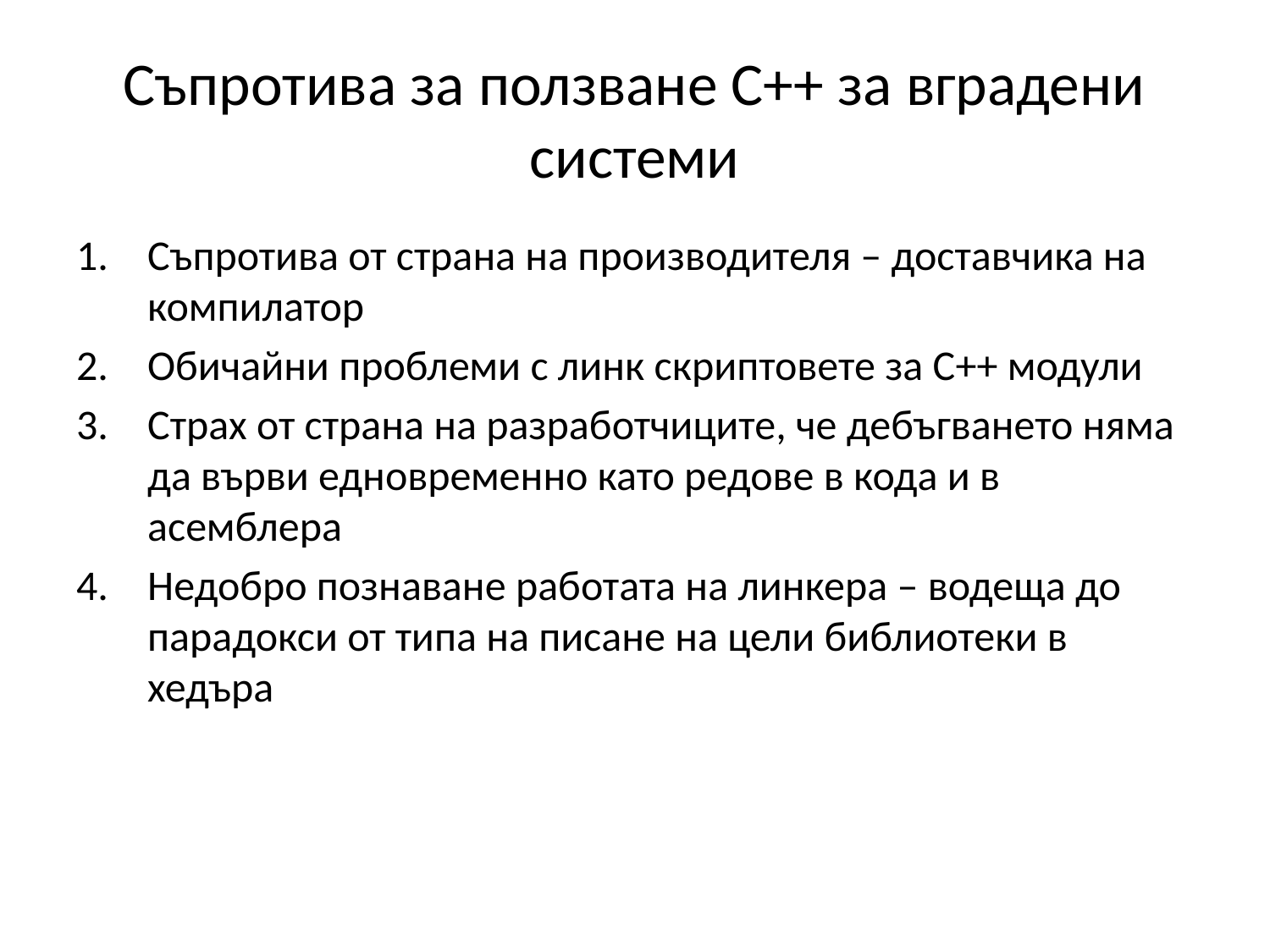

Съпротива за ползване C++ за вградени системи
Съпротива от страна на производителя – доставчика на компилатор
Обичайни проблеми с линк скриптовете за C++ модули
Страх от страна на разработчиците, че дебъгването няма да върви едновременно като редове в кода и в асемблера
Недобро познаване работата на линкера – водеща до парадокси от типа на писане на цели библиотеки в хедъра